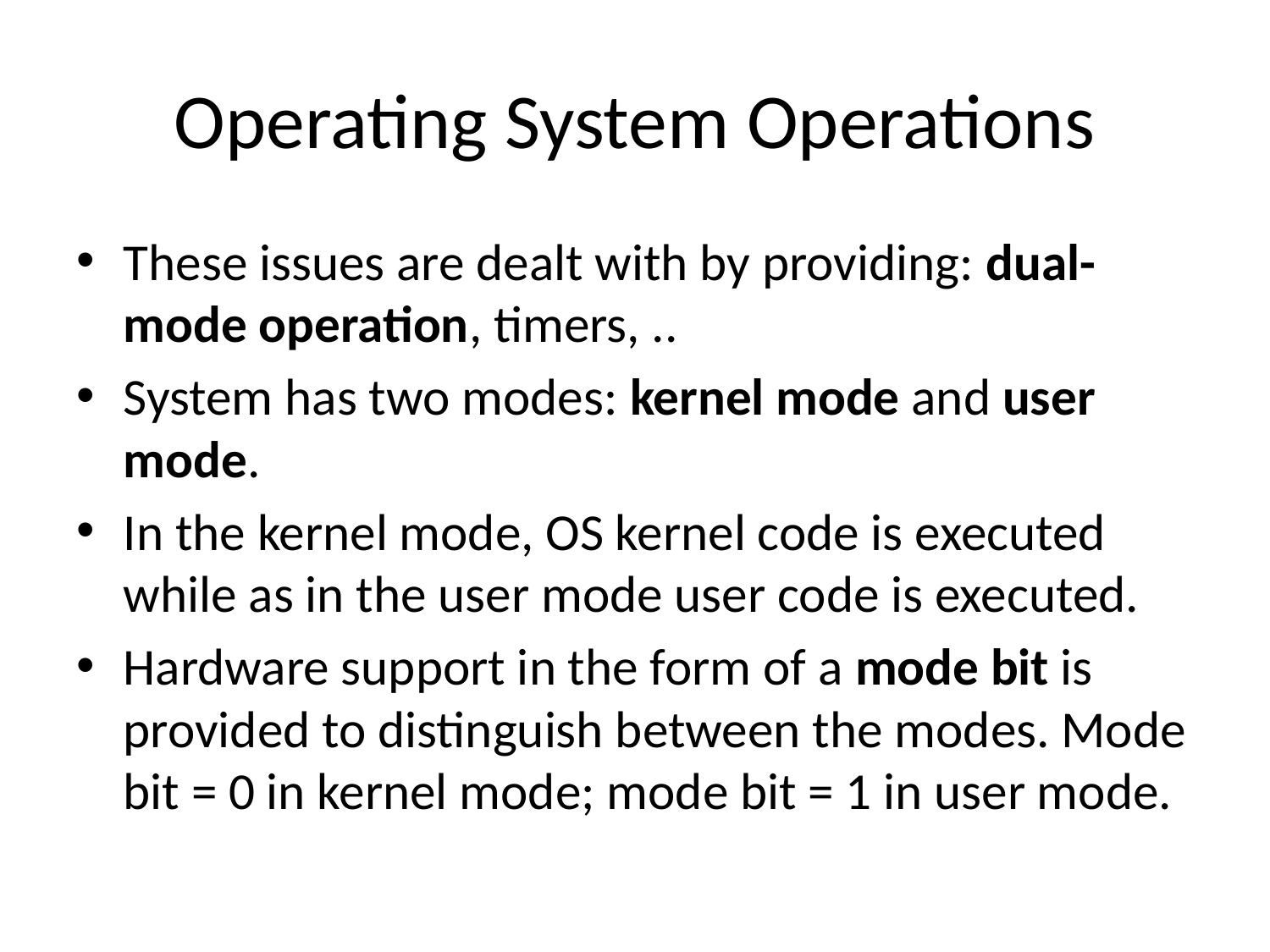

# Operating System Operations
These issues are dealt with by providing: dual-mode operation, timers, ..
System has two modes: kernel mode and user mode.
In the kernel mode, OS kernel code is executed while as in the user mode user code is executed.
Hardware support in the form of a mode bit is provided to distinguish between the modes. Mode bit = 0 in kernel mode; mode bit = 1 in user mode.